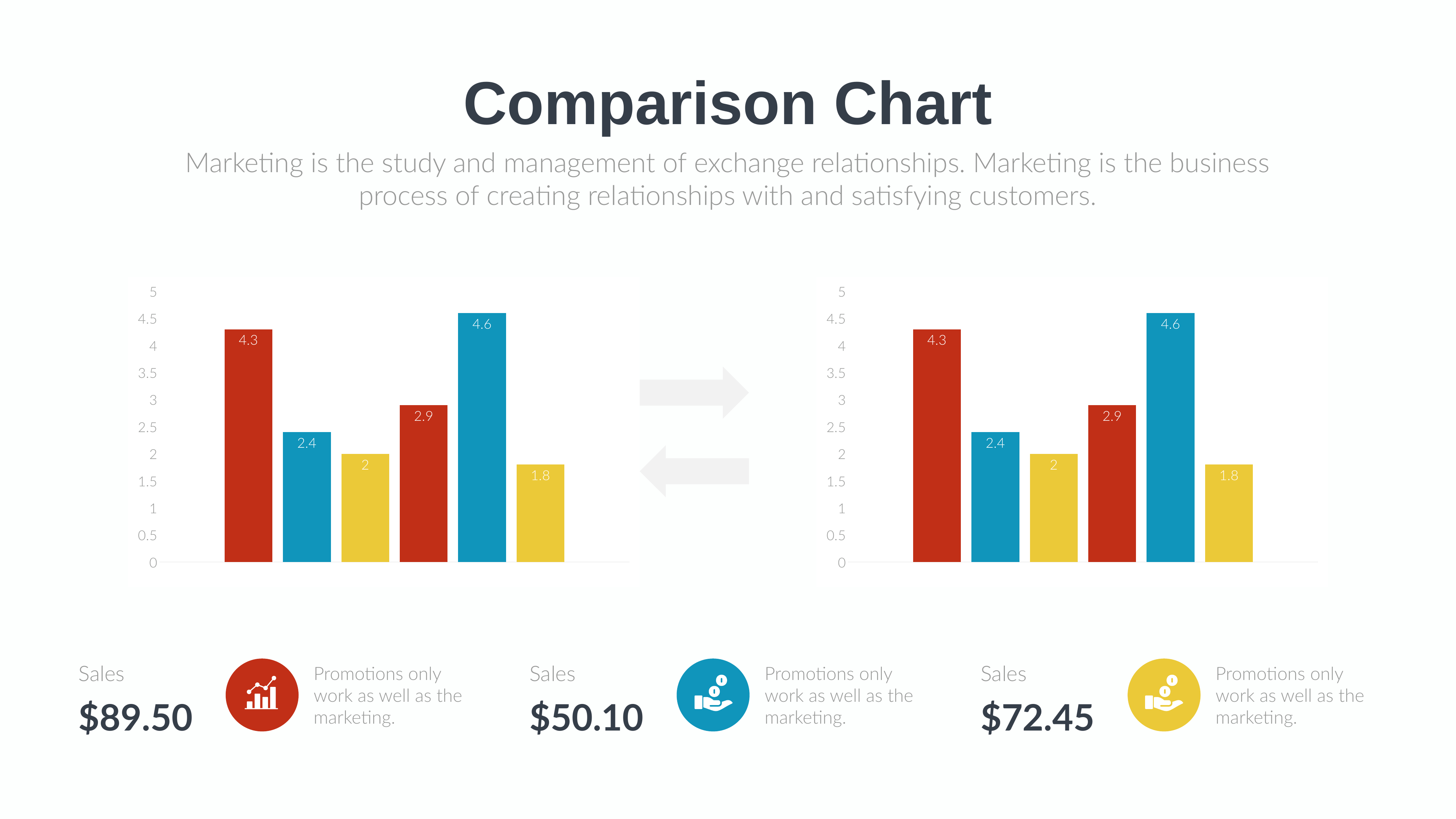

Comparison Chart
Marketing is the study and management of exchange relationships. Marketing is the business process of creating relationships with and satisfying customers.

### Chart

| Category | Series 1 | Series 2 | Series 3 | Series 12 | Series 23 | Series 34 |
|---|---|---|---|---|---|---|
| Category 1 | 4.3 | 2.4 | 2.0 | 2.9 | 4.6 | 1.8 |

### Chart

| Category | Series 1 | Series 2 | Series 3 | Series 12 | Series 23 | Series 34 |
|---|---|---|---|---|---|---|
| Category 1 | 4.3 | 2.4 | 2.0 | 2.9 | 4.6 | 1.8 |

Sales
$89.50

Promotions only work as well as the marketing.
Sales
$50.10
Sales

Promotions only work as well as the marketing.
Promotions only work as well as the marketing.

$72.45